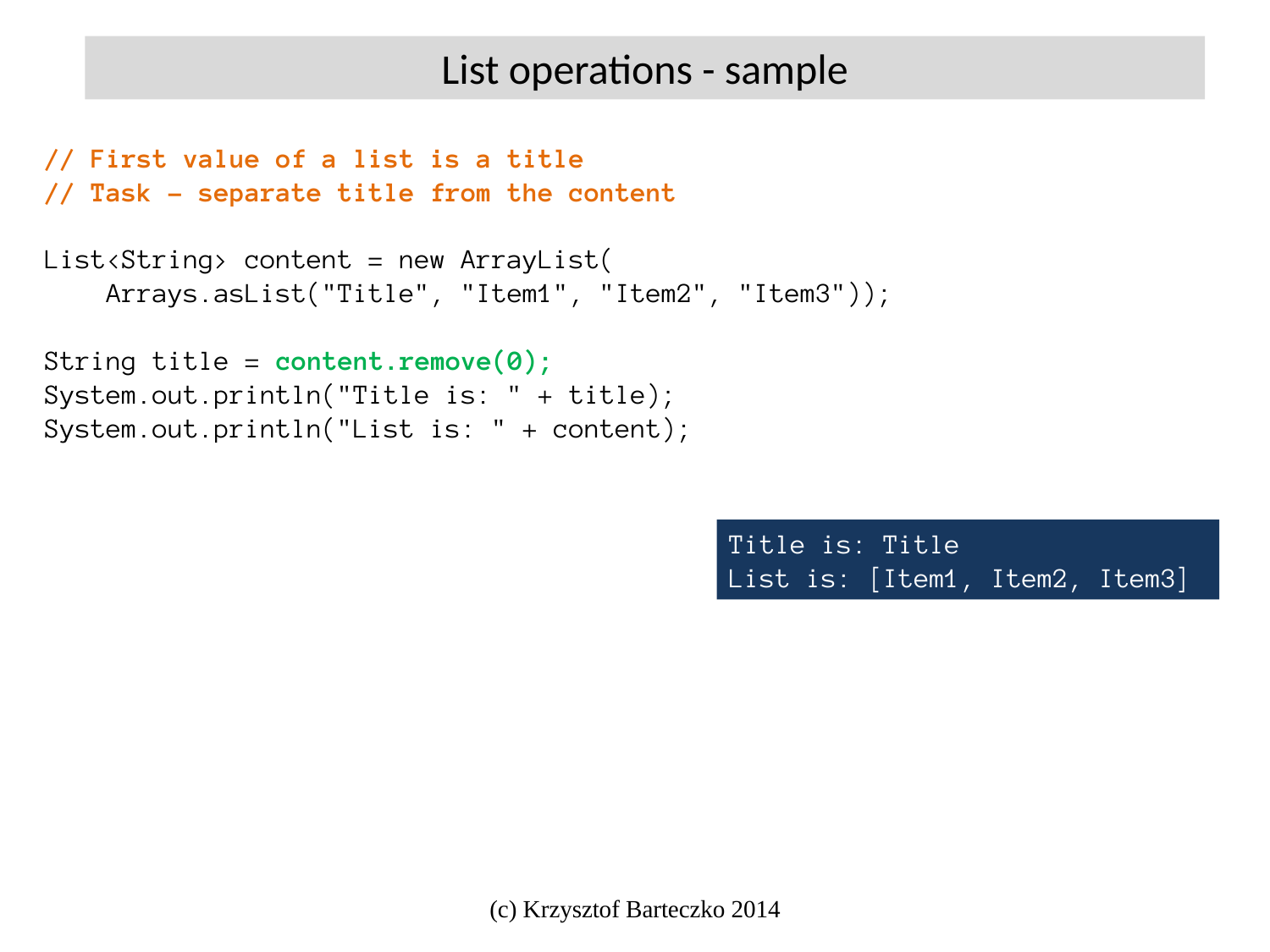

List operations - sample
// First value of a list is a title
// Task – separate title from the content

List<String> content = new ArrayList(
    Arrays.asList("Title", "Item1", "Item2", "Item3"));

String title = content.remove(0);
System.out.println("Title is: " + title);
System.out.println("List is: " + content);
Title is: Title
List is: [Item1, Item2, Item3]
(c) Krzysztof Barteczko 2014